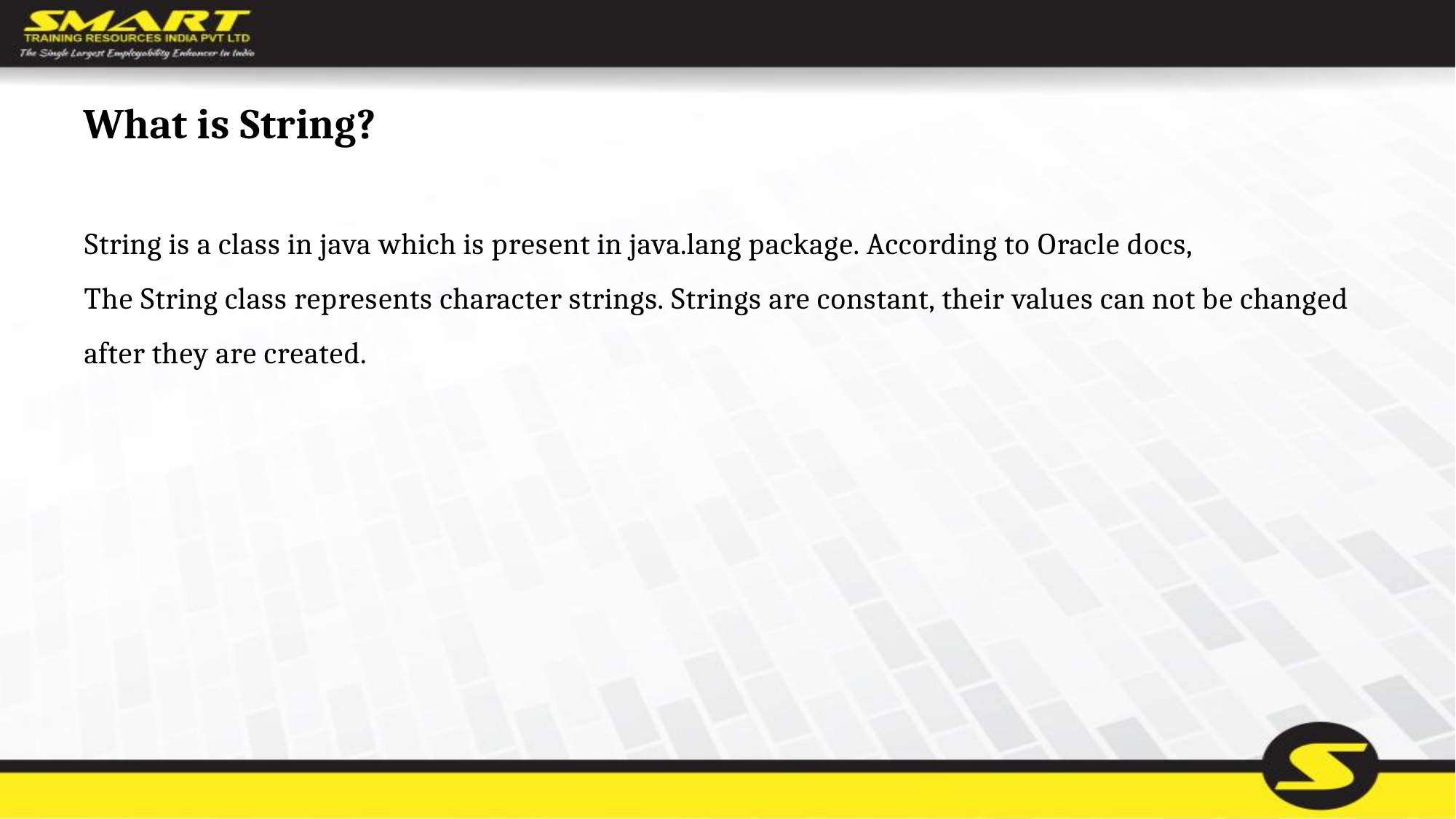

# What is String?
String is a class in java which is present in java.lang package. According to Oracle docs,
The String class represents character strings. Strings are constant, their values can not be changed after they are created.